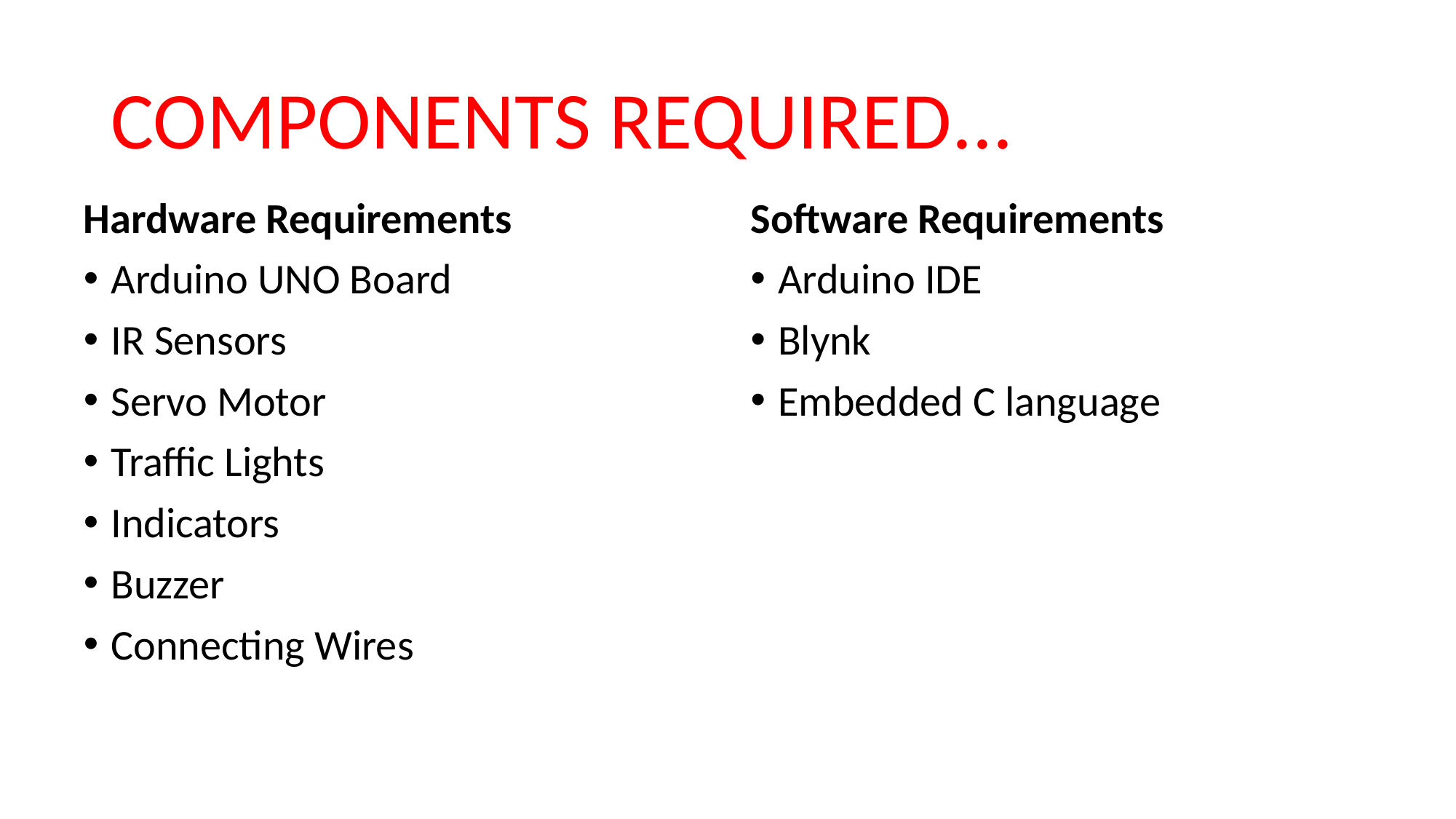

# COMPONENTS REQUIRED...
Hardware Requirements
Arduino UNO Board
IR Sensors
Servo Motor
Traffic Lights
Indicators
Buzzer
Connecting Wires

Software Requirements
Arduino IDE
Blynk
Embedded C language